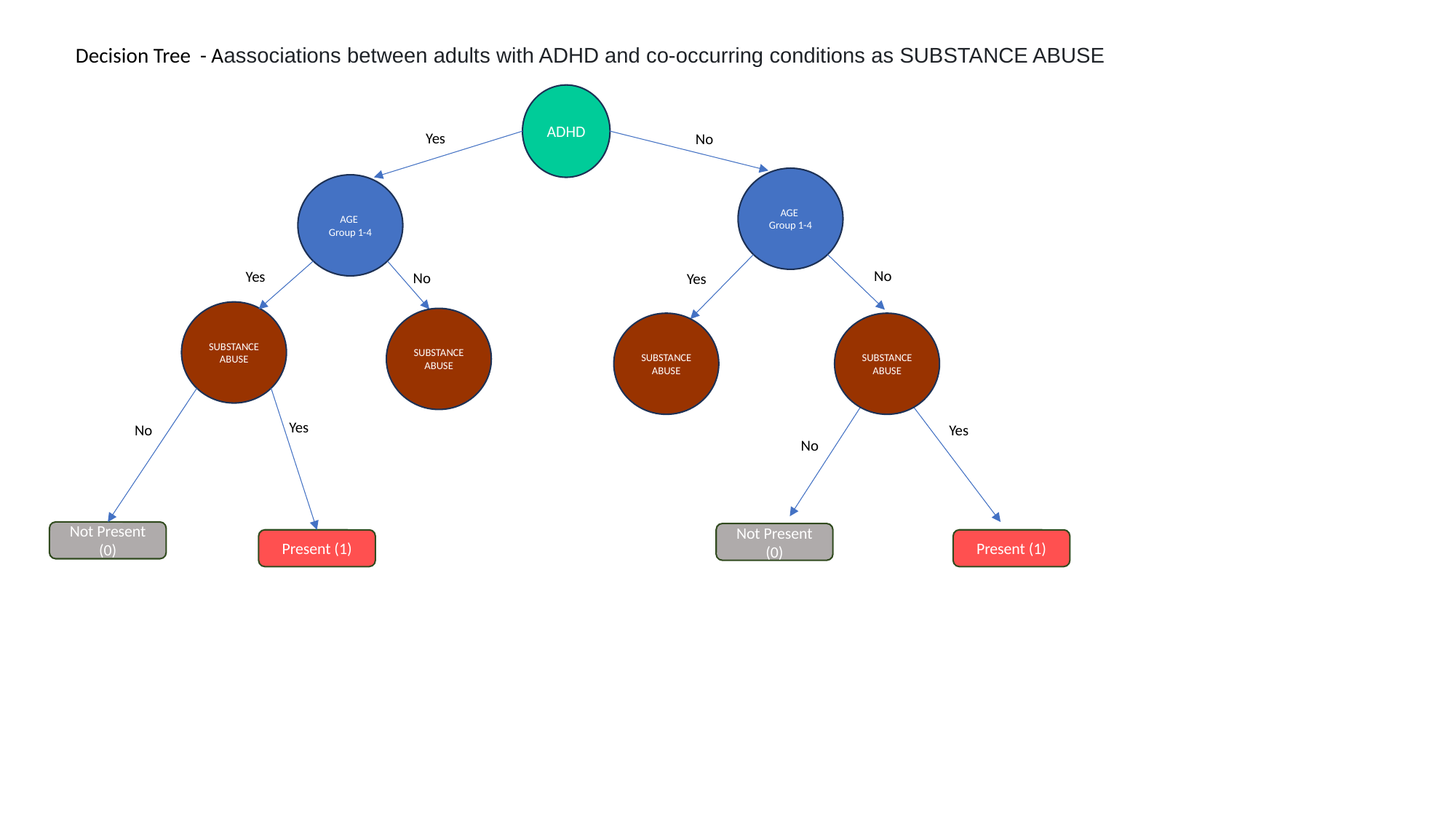

Decision Tree  - Aassociations between adults with ADHD and co-occurring conditions as SUBSTANCE ABUSE
ADHD
Yes
No
AGE
Group 1-4
AGE
Group 1-4
No
Yes
No
Yes
SUBSTANCE ABUSE
SUBSTANCE ABUSE
SUBSTANCE ABUSE
SUBSTANCE ABUSE
Yes
No
Yes
No
Not Present (0)
Not Present (0)
Present (1)
Present (1)